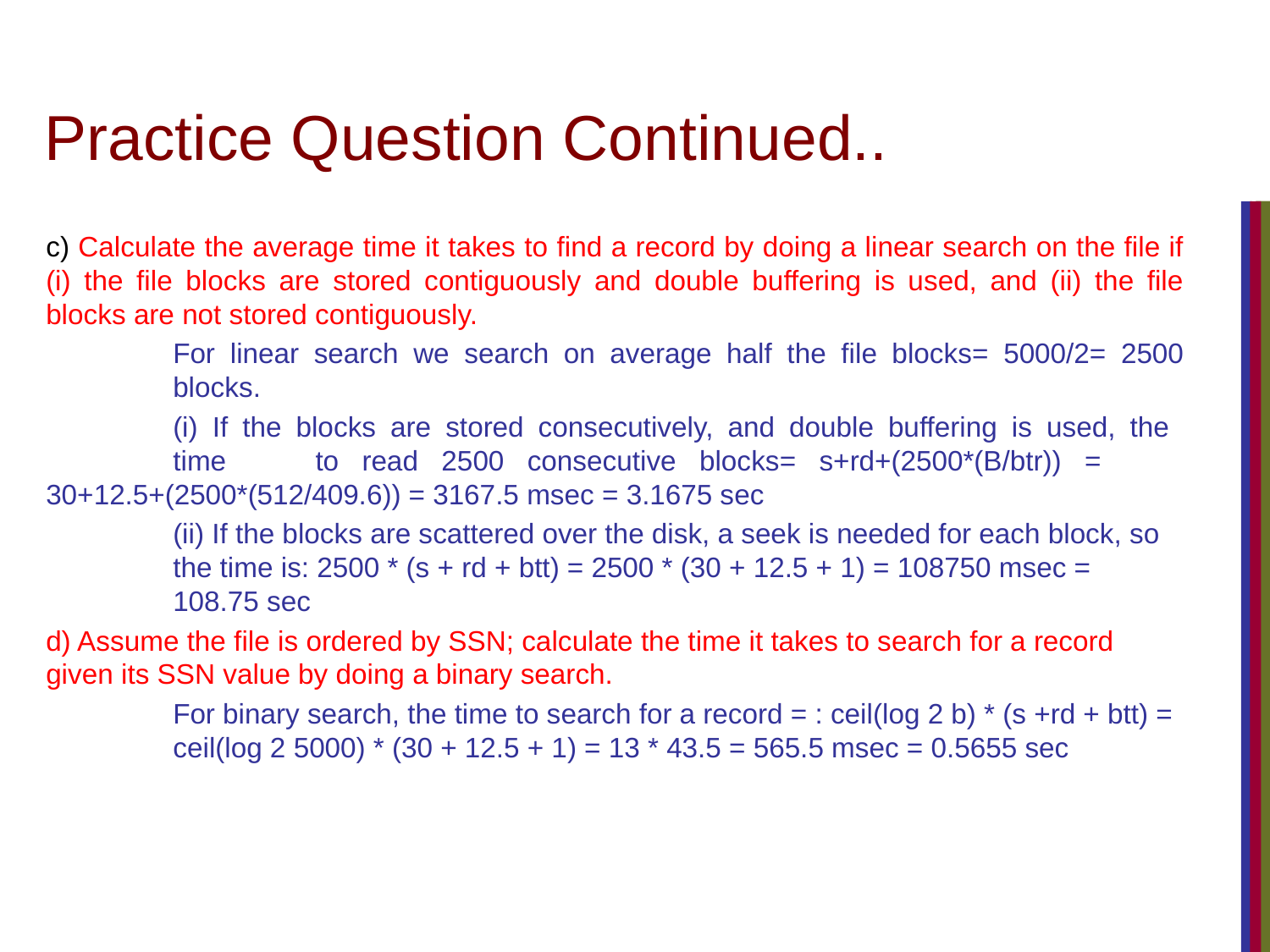

# Practice Question Continued..
c) Calculate the average time it takes to find a record by doing a linear search on the file if (i) the file blocks are stored contiguously and double buffering is used, and (ii) the file blocks are not stored contiguously.
	For linear search we search on average half the file blocks= 5000/2= 2500 	blocks.
	(i) If the blocks are stored consecutively, and double buffering is used, the  	time 	to read 2500 consecutive blocks= s+rd+(2500*(B/btr)) = 	30+12.5+(2500*(512/409.6)) = 3167.5 msec = 3.1675 sec
	(ii) If the blocks are scattered over the disk, a seek is needed for each block, so 	the time is: 2500 * (s + rd + btt) = 2500 * (30 + 12.5 + 1) = 108750 msec = 	108.75 sec
d) Assume the file is ordered by SSN; calculate the time it takes to search for a record given its SSN value by doing a binary search.
	For binary search, the time to search for a record = : ceil(log 2 b) * (s +rd + btt) = 	ceil(log 2 5000) * (30 + 12.5 + 1) = 13 * 43.5 = 565.5 msec = 0.5655 sec